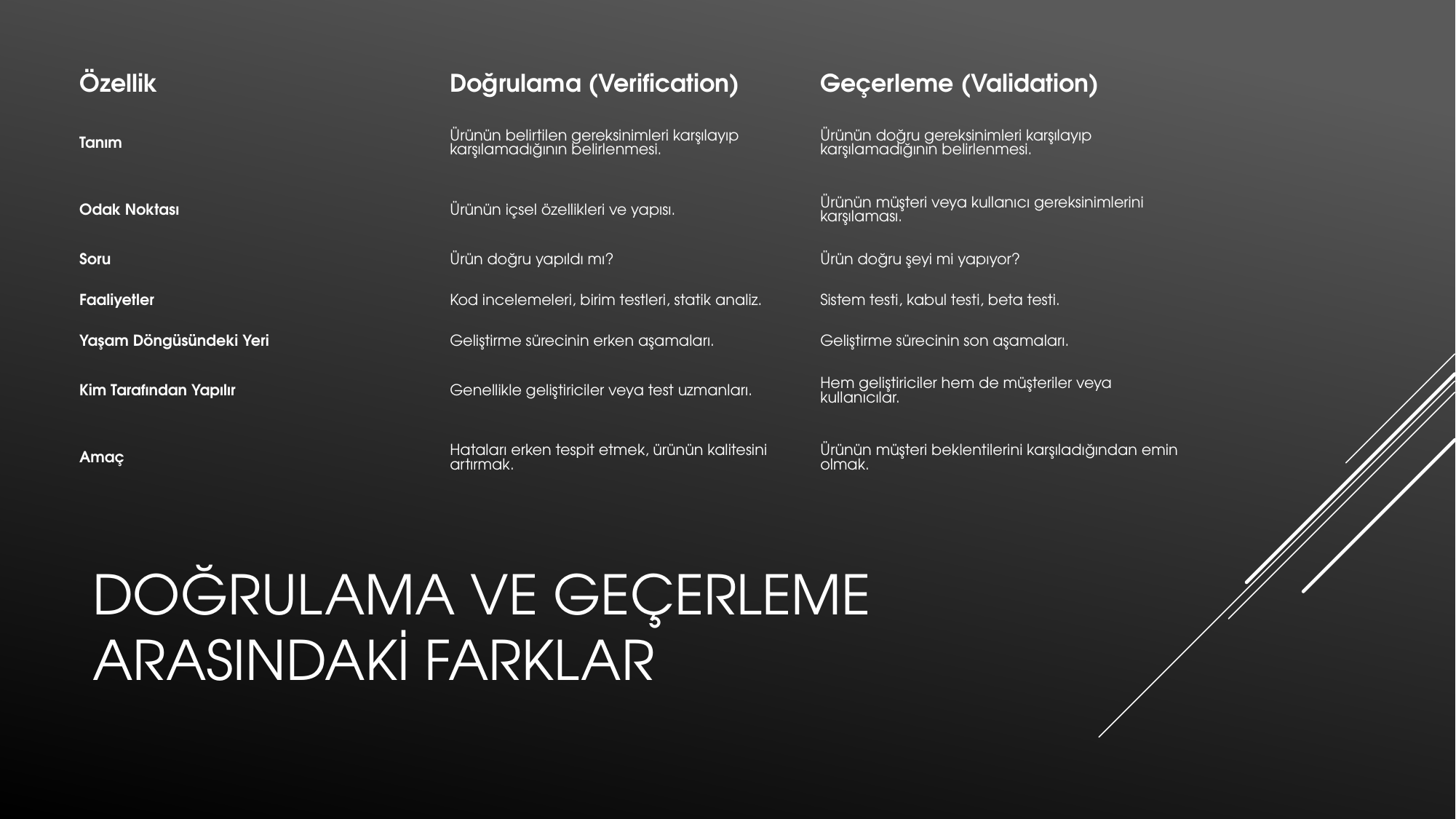

| Özellik | Doğrulama (Verification) | Geçerleme (Validation) |
| --- | --- | --- |
| Tanım | Ürünün belirtilen gereksinimleri karşılayıp karşılamadığının belirlenmesi. | Ürünün doğru gereksinimleri karşılayıp karşılamadığının belirlenmesi. |
| Odak Noktası | Ürünün içsel özellikleri ve yapısı. | Ürünün müşteri veya kullanıcı gereksinimlerini karşılaması. |
| Soru | Ürün doğru yapıldı mı? | Ürün doğru şeyi mi yapıyor? |
| Faaliyetler | Kod incelemeleri, birim testleri, statik analiz. | Sistem testi, kabul testi, beta testi. |
| Yaşam Döngüsündeki Yeri | Geliştirme sürecinin erken aşamaları. | Geliştirme sürecinin son aşamaları. |
| Kim Tarafından Yapılır | Genellikle geliştiriciler veya test uzmanları. | Hem geliştiriciler hem de müşteriler veya kullanıcılar. |
| Amaç | Hataları erken tespit etmek, ürünün kalitesini artırmak. | Ürünün müşteri beklentilerini karşıladığından emin olmak. |
# Doğrulama ve geçerleme arasındaki farklar